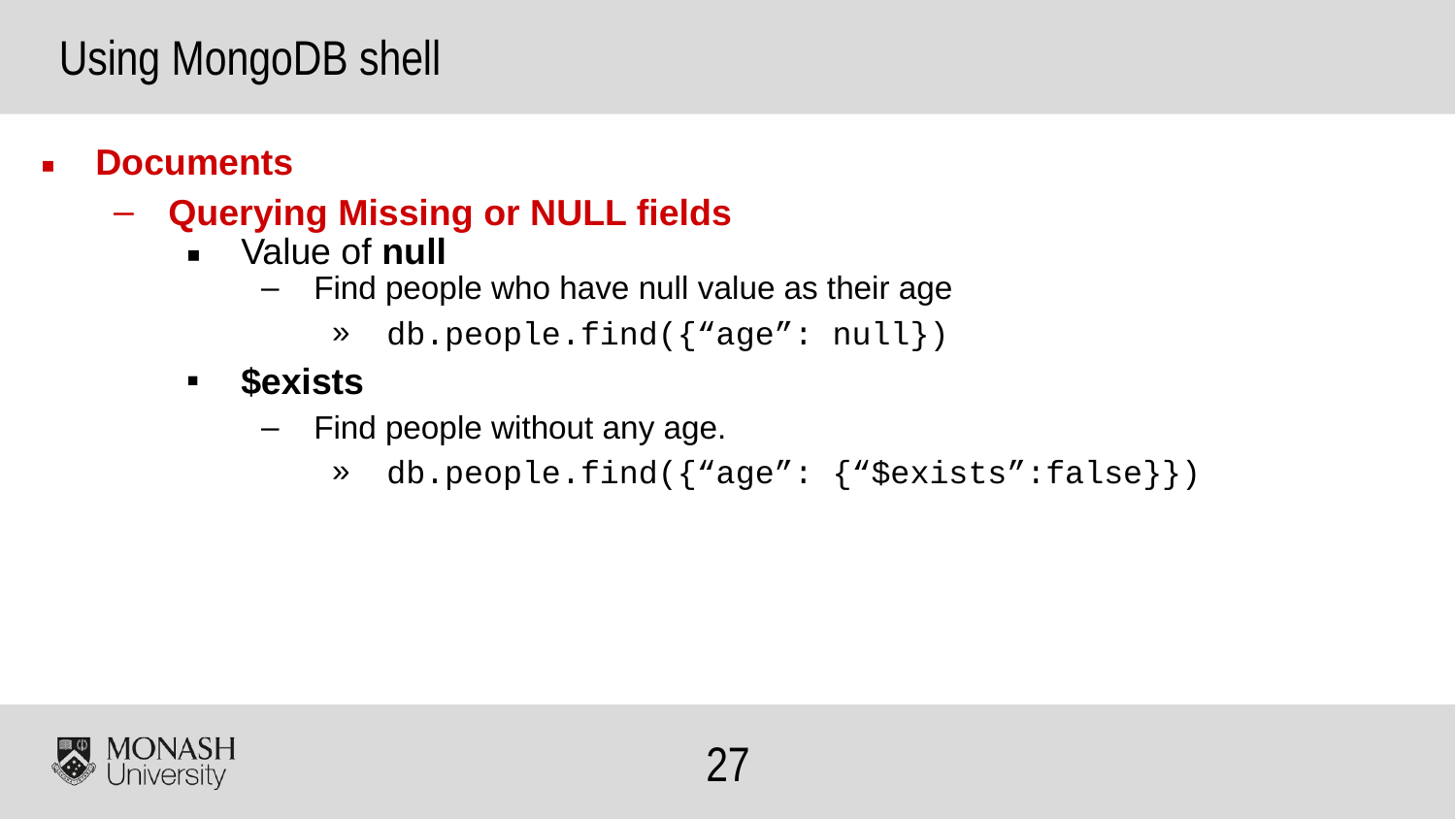

Using MongoDB shell
Documents
Querying Missing or NULL fields
Value of null
Find people who have null value as their age
db.people.find({“age”: null})
$exists
Find people without any age.
db.people.find({“age”: {“$exists”:false}})